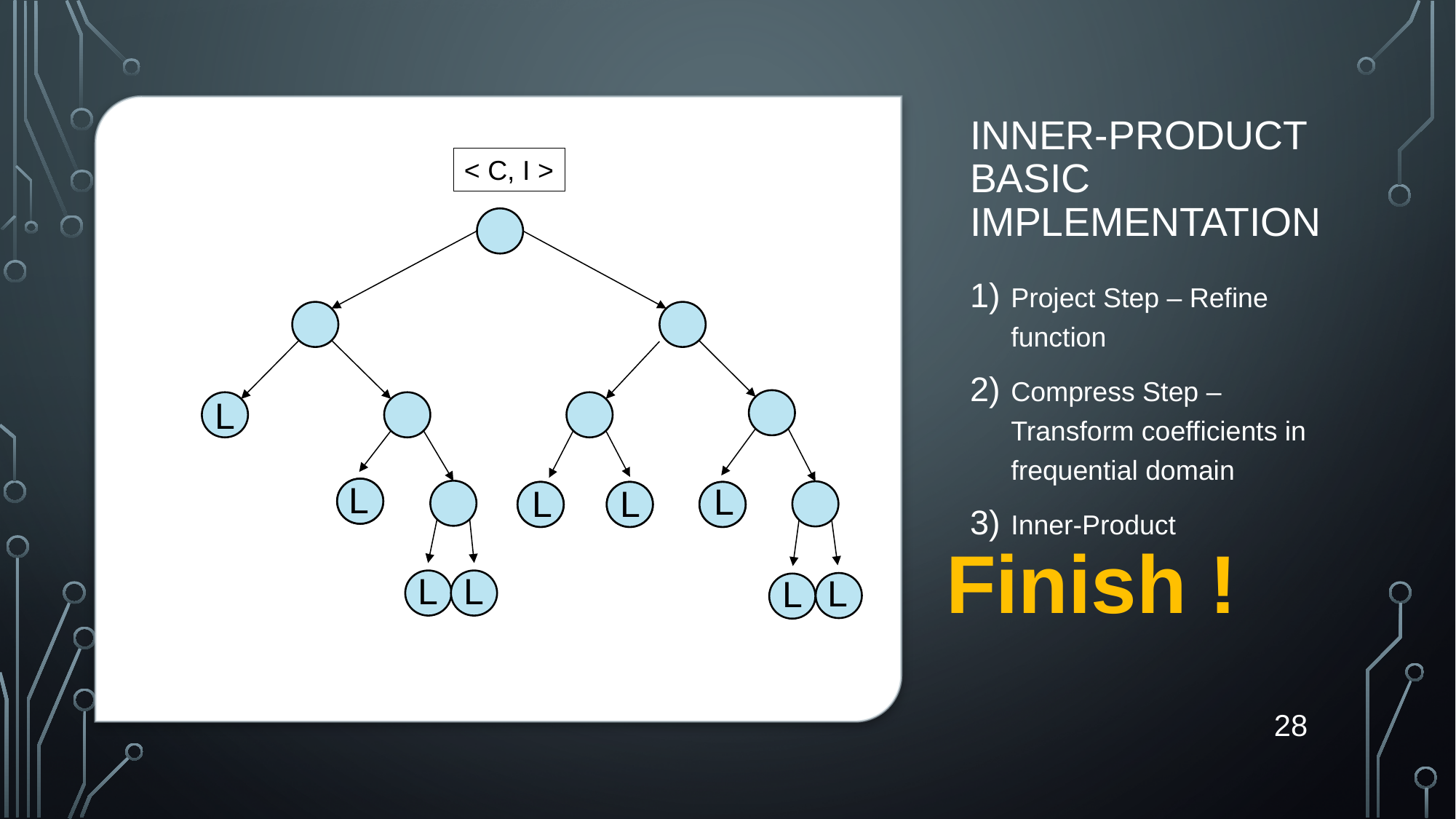

# Inner-Product basic implementation

< C, I >

Project Step – Refine function
Compress Step – Transform coefficients in frequential domain
Inner-Product

L

L
L
L
L

Finish !
L
L
L
L

28